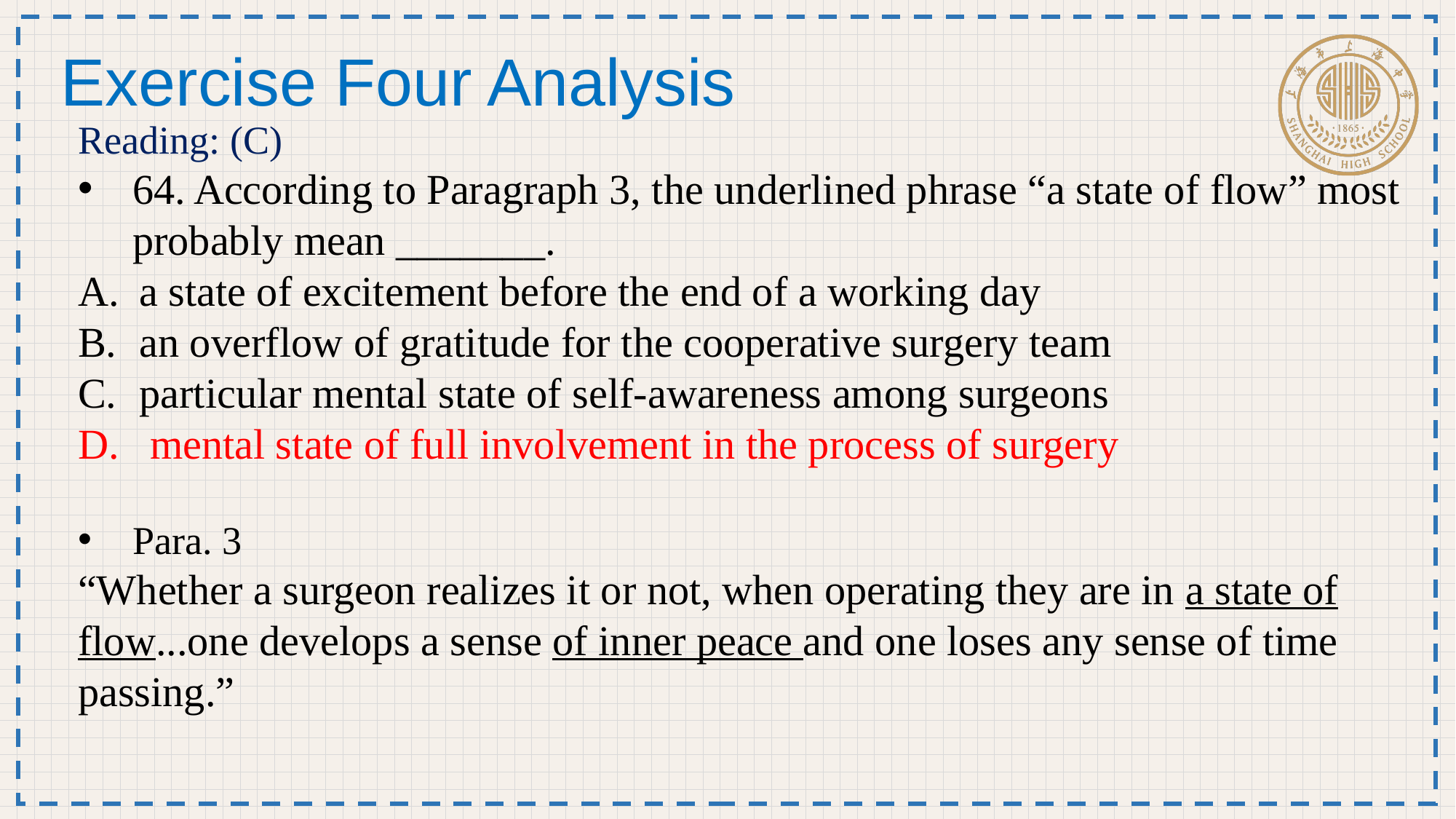

Exercise Four Analysis
Reading: (C)
64. According to Paragraph 3, the underlined phrase “a state of flow” most probably mean _______.
a state of excitement before the end of a working day
an overflow of gratitude for the cooperative surgery team
particular mental state of self-awareness among surgeons
 mental state of full involvement in the process of surgery

Para. 3
“Whether a surgeon realizes it or not, when operating they are in a state of flow...one develops a sense of inner peace and one loses any sense of time passing.”